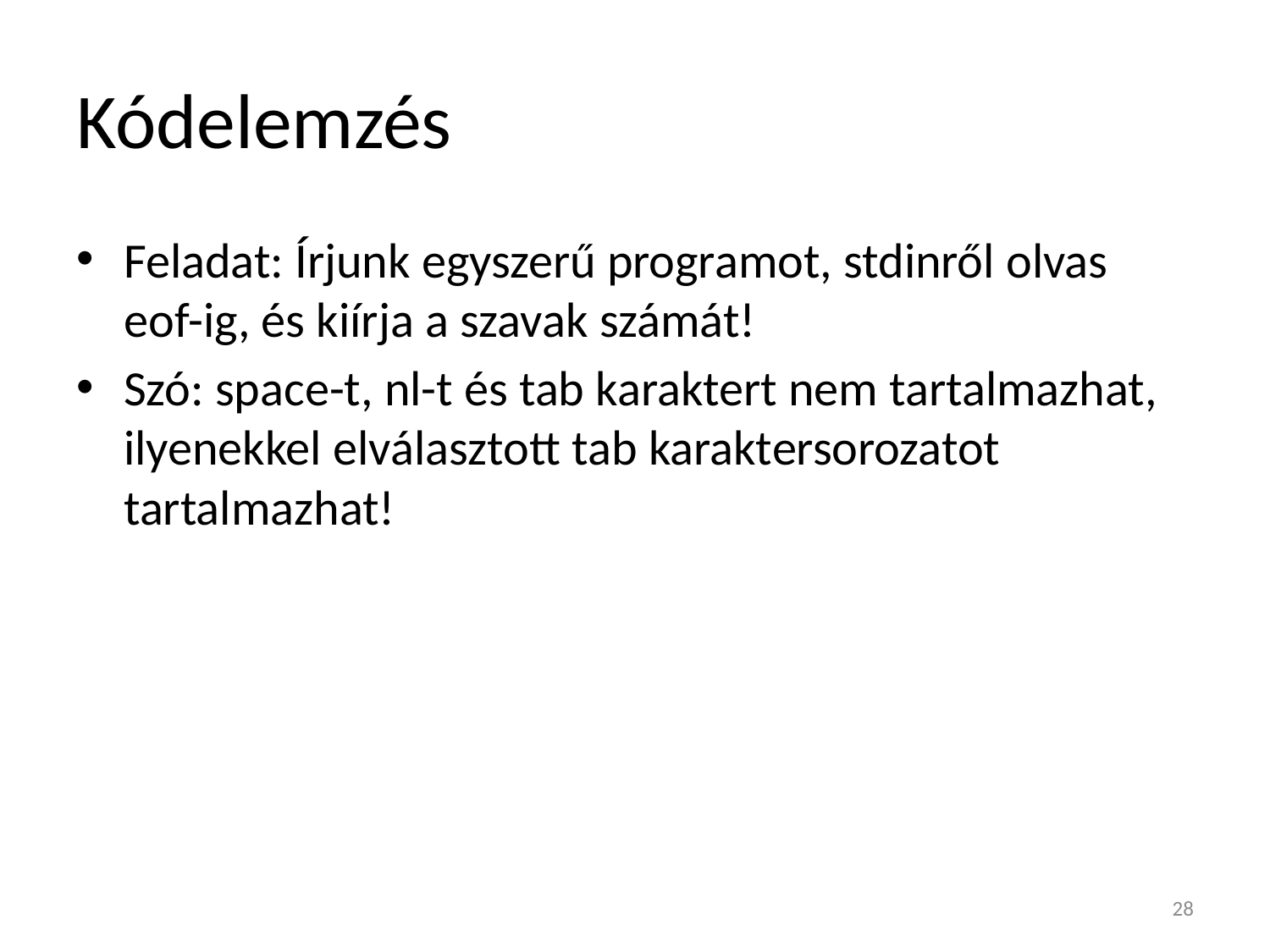

# Kódelemzés
Feladat: Írjunk egyszerű programot, stdinről olvas eof-ig, és kiírja a szavak számát!
Szó: space-t, nl-t és tab karaktert nem tartalmazhat, ilyenekkel elválasztott tab karaktersorozatot tartalmazhat!
28